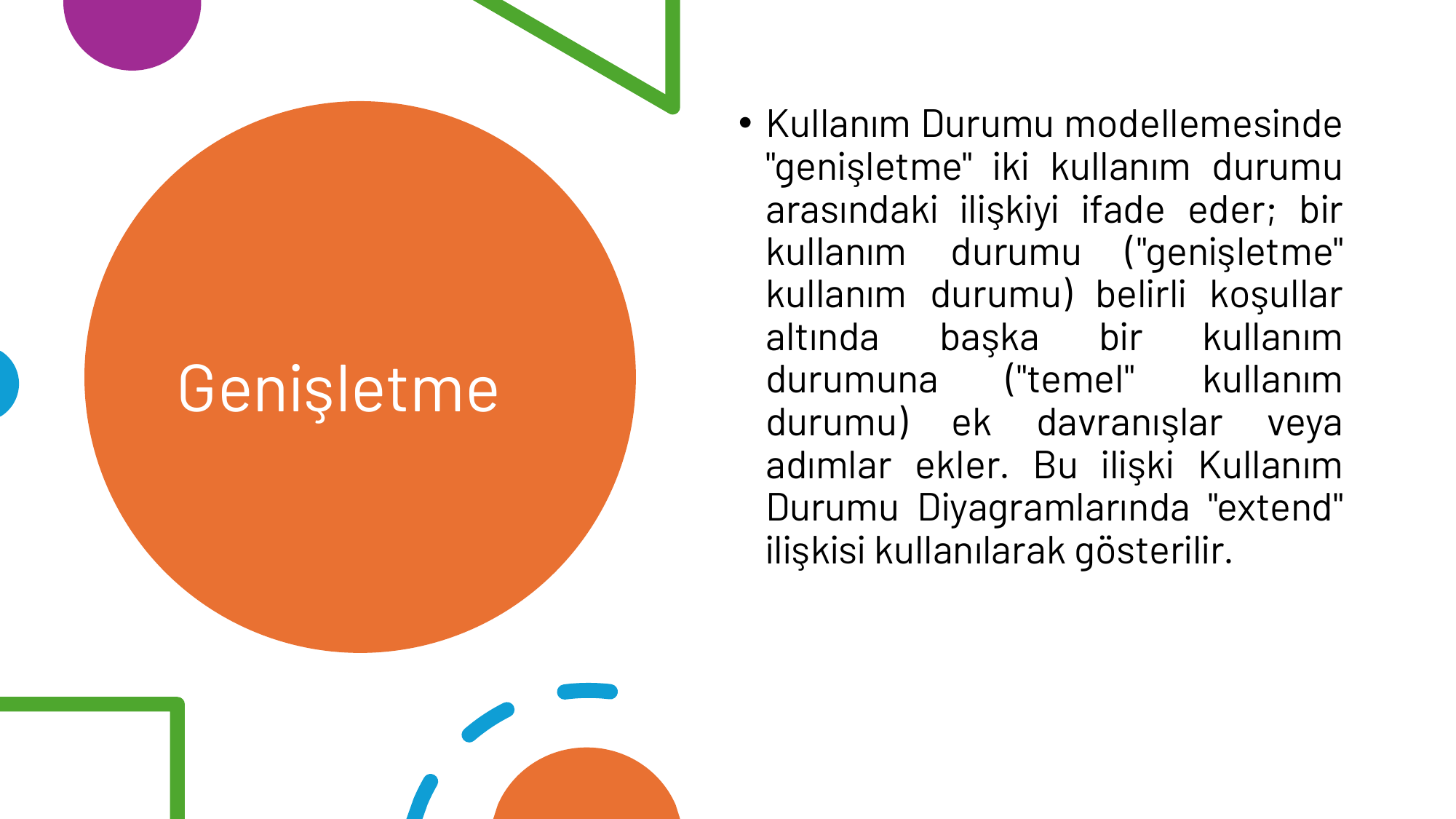

Kullanım Durumu modellemesinde "genişletme" iki kullanım durumu arasındaki ilişkiyi ifade eder; bir kullanım durumu ("genişletme" kullanım durumu) belirli koşullar altında başka bir kullanım durumuna ("temel" kullanım durumu) ek davranışlar veya adımlar ekler. Bu ilişki Kullanım Durumu Diyagramlarında "extend" ilişkisi kullanılarak gösterilir.

# Genişletme